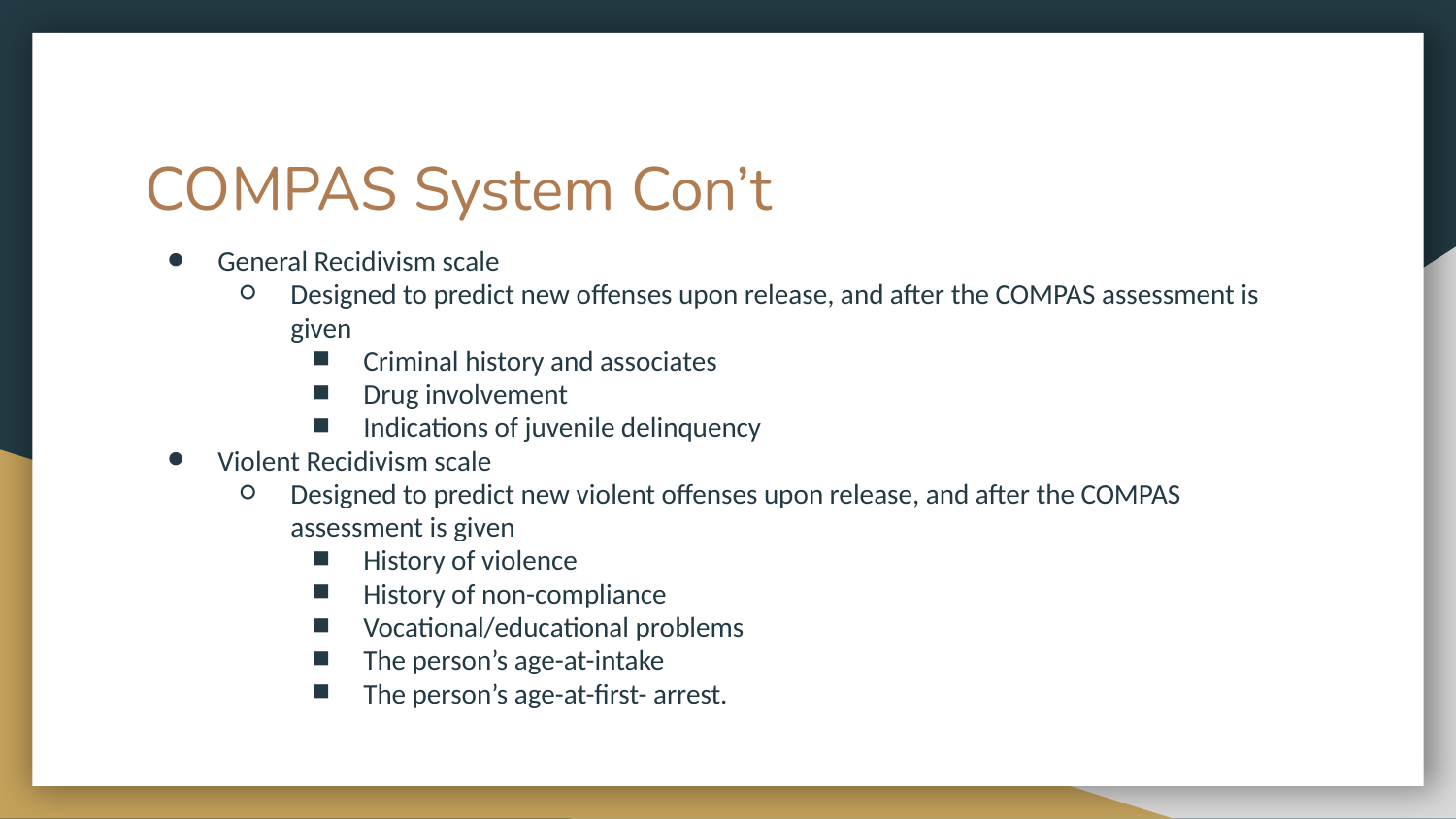

# COMPAS System Con’t
General Recidivism scale
Designed to predict new offenses upon release, and after the COMPAS assessment is given
Criminal history and associates
Drug involvement
Indications of juvenile delinquency
Violent Recidivism scale
Designed to predict new violent offenses upon release, and after the COMPAS assessment is given
History of violence
History of non-compliance
Vocational/educational problems
The person’s age-at-intake
The person’s age-at-first- arrest.